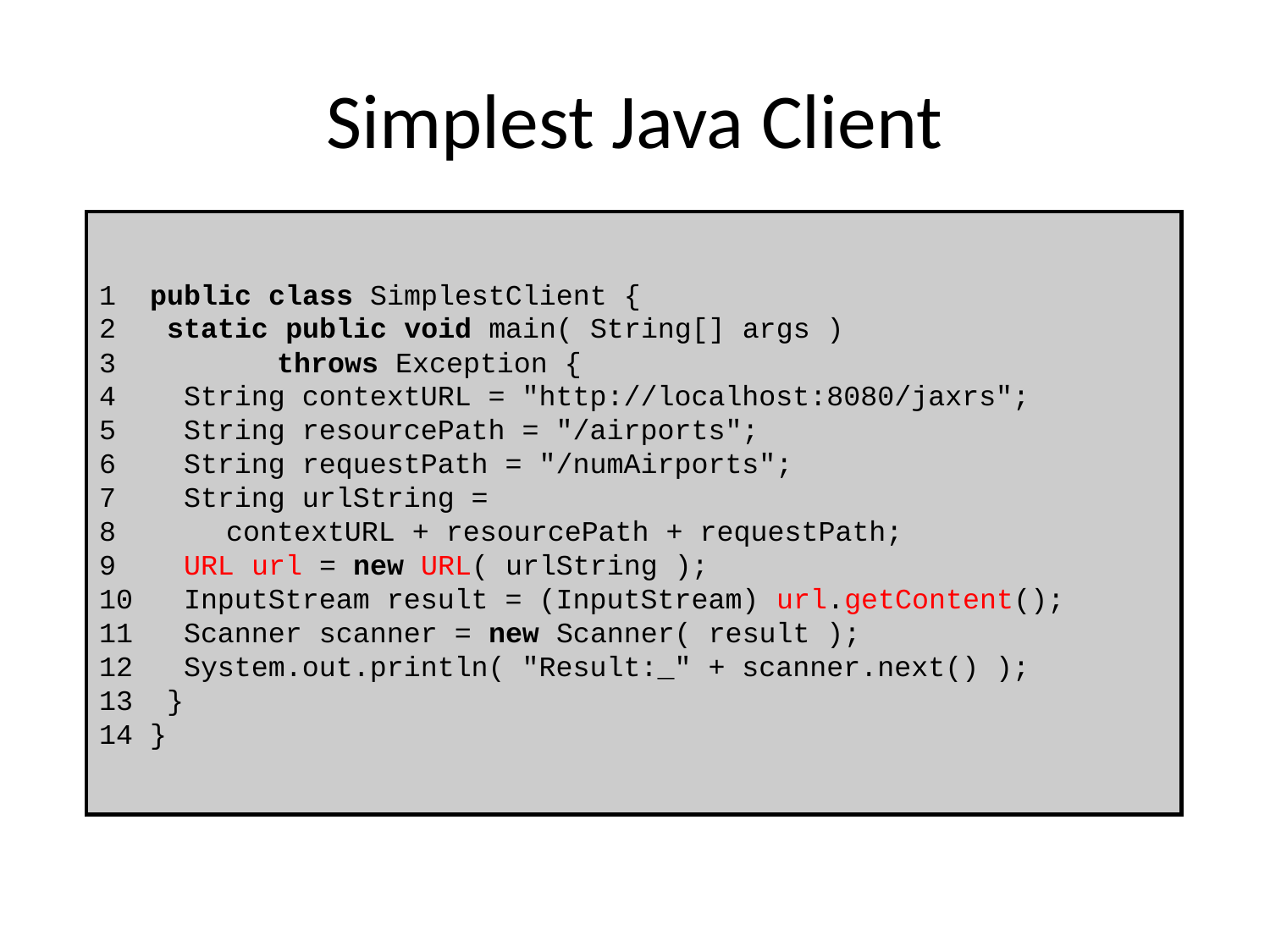

# Simplest Java Client
1  public class SimplestClient {
2   static public void main( String[] args )
3 	   throws Exception {
4    String contextURL = "http://localhost:8080/jaxrs";
5    String resourcePath = "/airports";
6    String requestPath = "/numAirports";
7    String urlString =
8  	contextURL + resourcePath + requestPath;
9    URL url = new URL( urlString );
10   InputStream result = (InputStream) url.getContent();
11   Scanner scanner = new Scanner( result );
12   System.out.println( "Result:_" + scanner.next() );
13  }
14 }